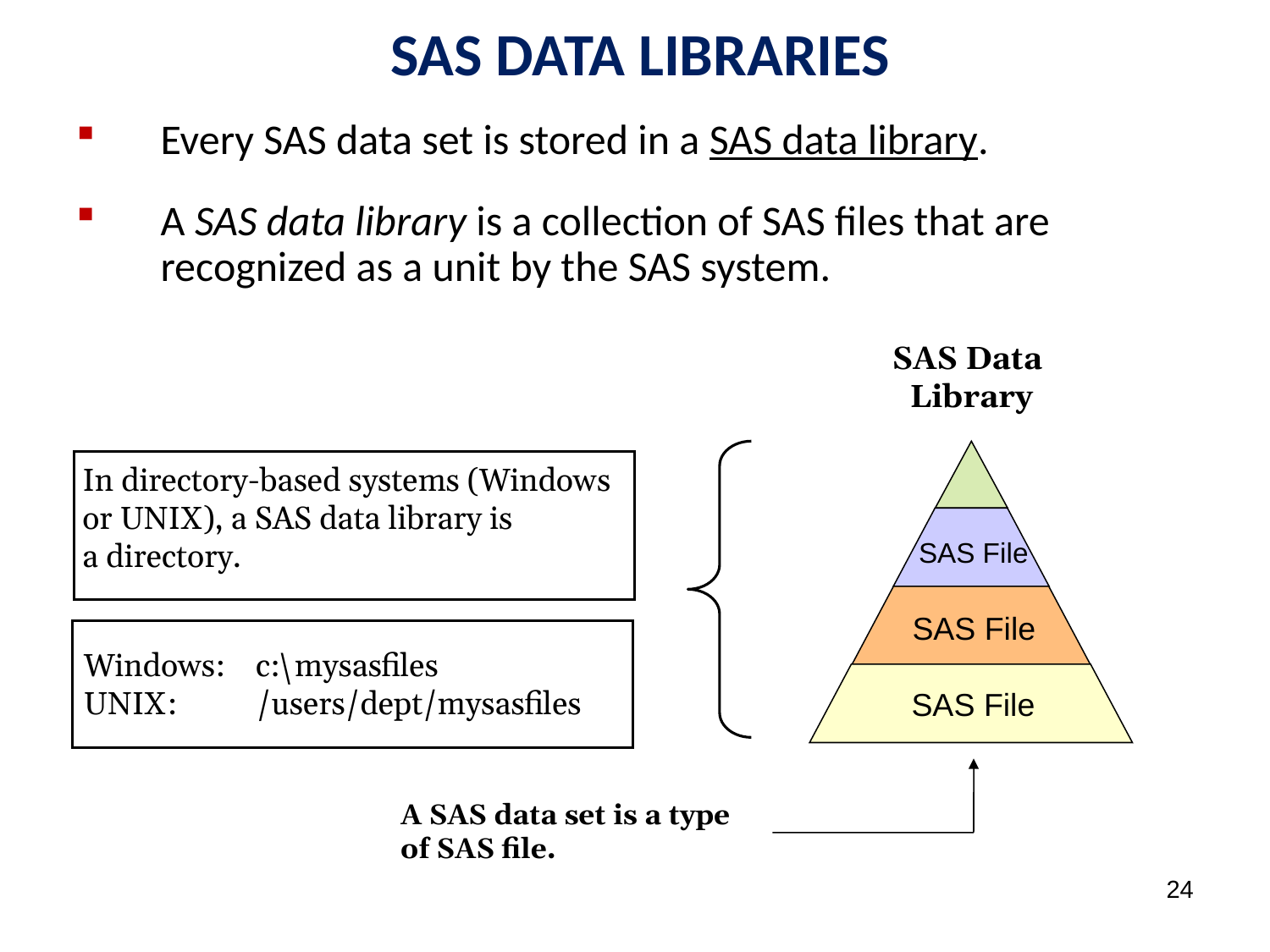

SAS DATA LIBRARIES
Every SAS data set is stored in a SAS data library.

A SAS data library is a collection of SAS files that are recognized as a unit by the SAS system.
SAS Data
Library

In directory-based systems (Windows
or UNIX), a SAS data library is
a directory.
SAS File
SAS File

Windows:    c:\mysasfiles
UNIX: 	      /users/dept/mysasfiles
SAS File

A SAS data set is a type
of SAS file.

24